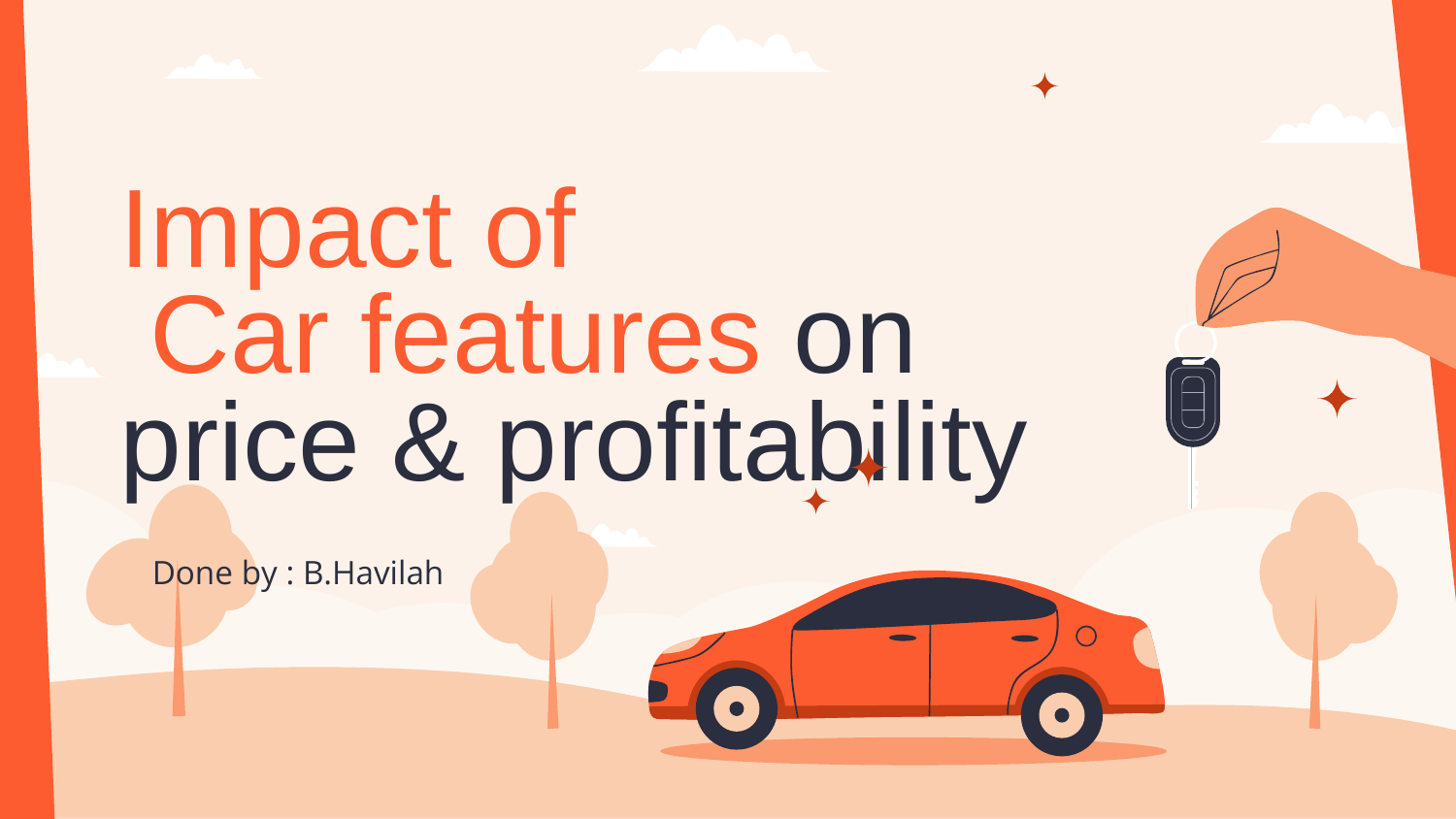

# Impact of Car features on price & profitability

Done by : B.Havilah